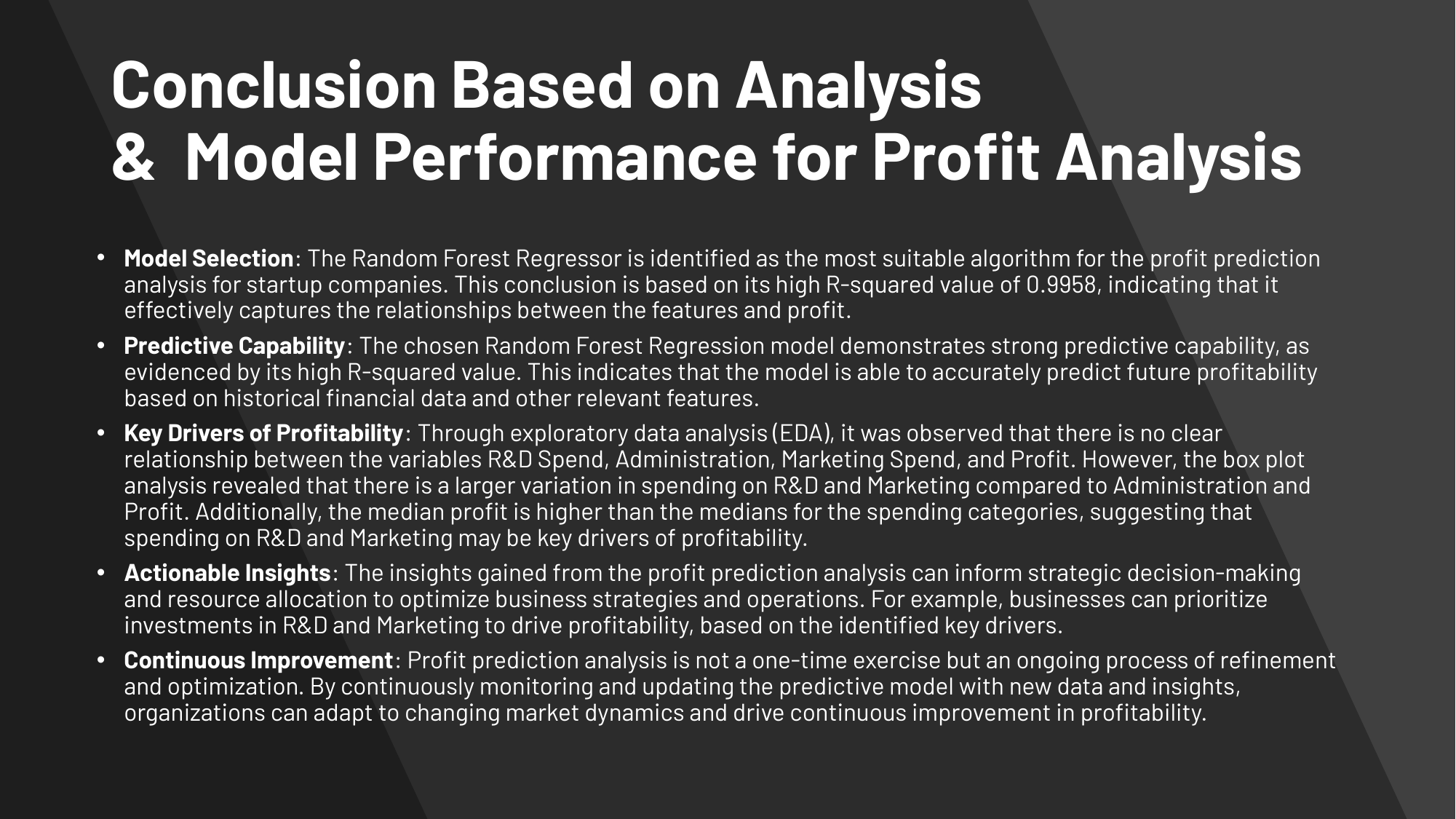

# Conclusion Based on Analysis &  Model Performance for Profit Analysis
Model Selection: The Random Forest Regressor is identified as the most suitable algorithm for the profit prediction analysis for startup companies. This conclusion is based on its high R-squared value of 0.9958, indicating that it effectively captures the relationships between the features and profit.
Predictive Capability: The chosen Random Forest Regression model demonstrates strong predictive capability, as evidenced by its high R-squared value. This indicates that the model is able to accurately predict future profitability based on historical financial data and other relevant features.
Key Drivers of Profitability: Through exploratory data analysis (EDA), it was observed that there is no clear relationship between the variables R&D Spend, Administration, Marketing Spend, and Profit. However, the box plot analysis revealed that there is a larger variation in spending on R&D and Marketing compared to Administration and Profit. Additionally, the median profit is higher than the medians for the spending categories, suggesting that spending on R&D and Marketing may be key drivers of profitability.
Actionable Insights: The insights gained from the profit prediction analysis can inform strategic decision-making and resource allocation to optimize business strategies and operations. For example, businesses can prioritize investments in R&D and Marketing to drive profitability, based on the identified key drivers.
Continuous Improvement: Profit prediction analysis is not a one-time exercise but an ongoing process of refinement and optimization. By continuously monitoring and updating the predictive model with new data and insights, organizations can adapt to changing market dynamics and drive continuous improvement in profitability.